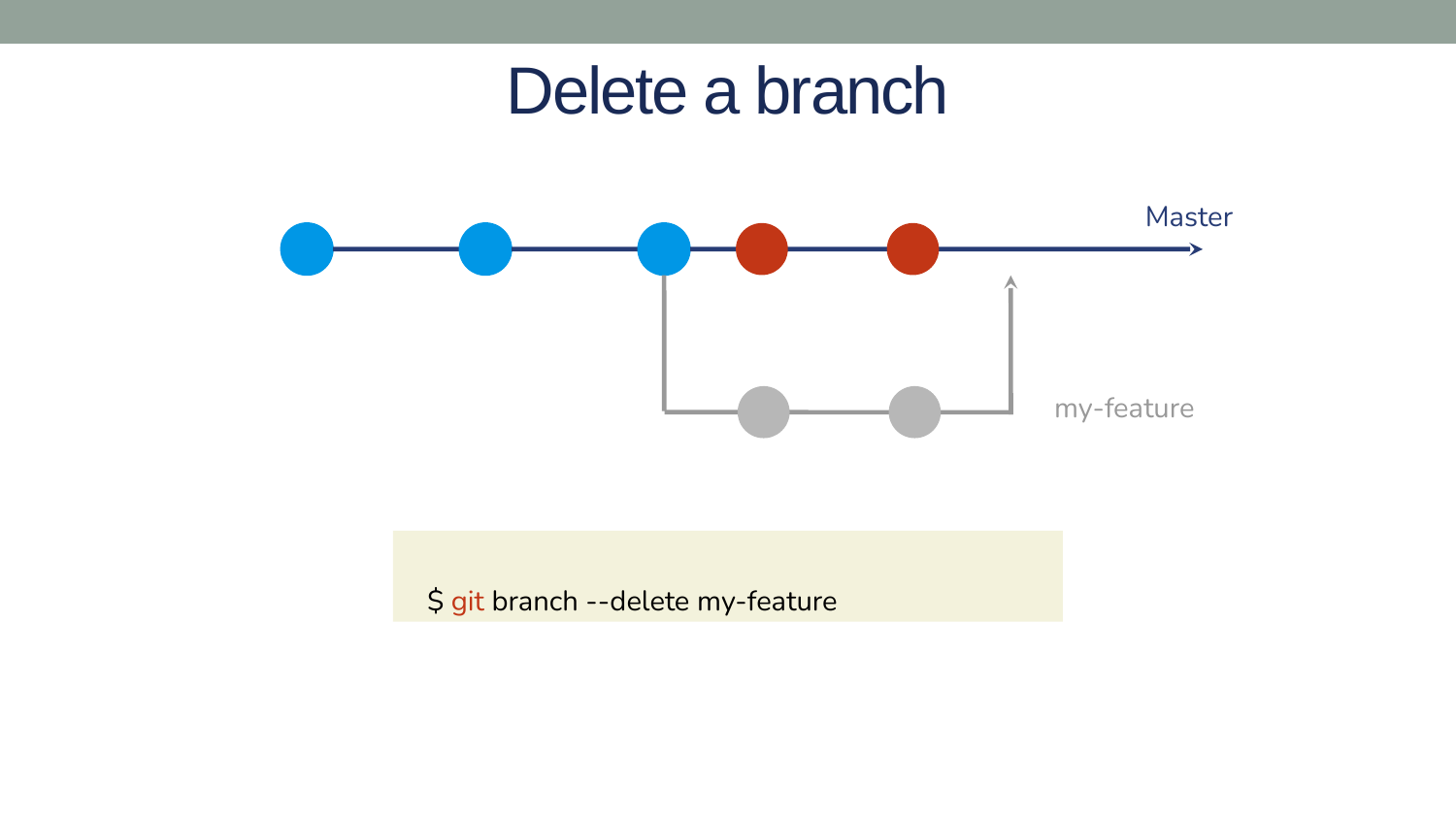

Delete a branch
Master

my-feature

$ git branch --delete my-feature